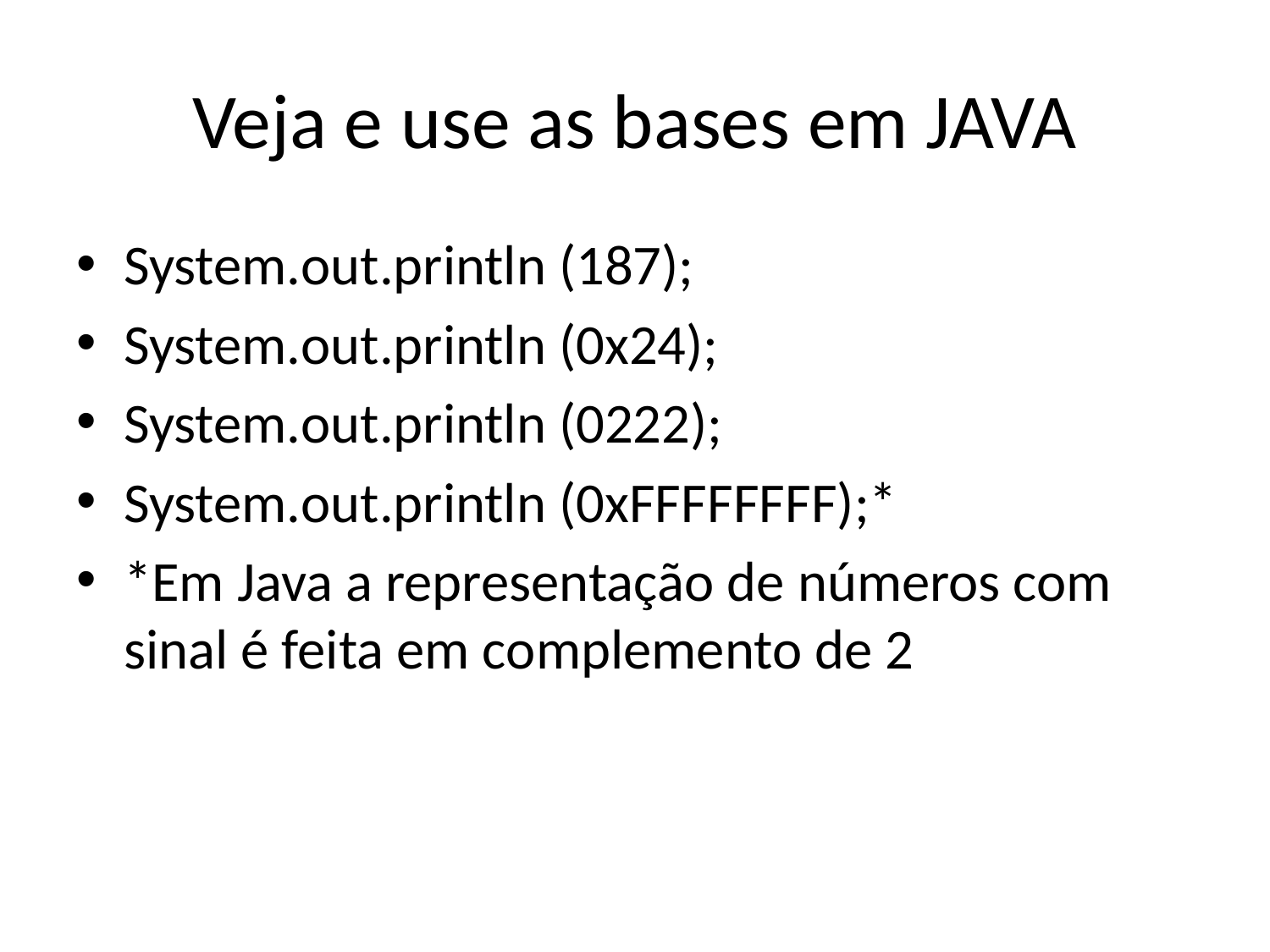

# Veja e use as bases em JAVA
System.out.println (187);
System.out.println (0x24);
System.out.println (0222);
System.out.println (0xFFFFFFFF);*
*Em Java a representação de números com sinal é feita em complemento de 2